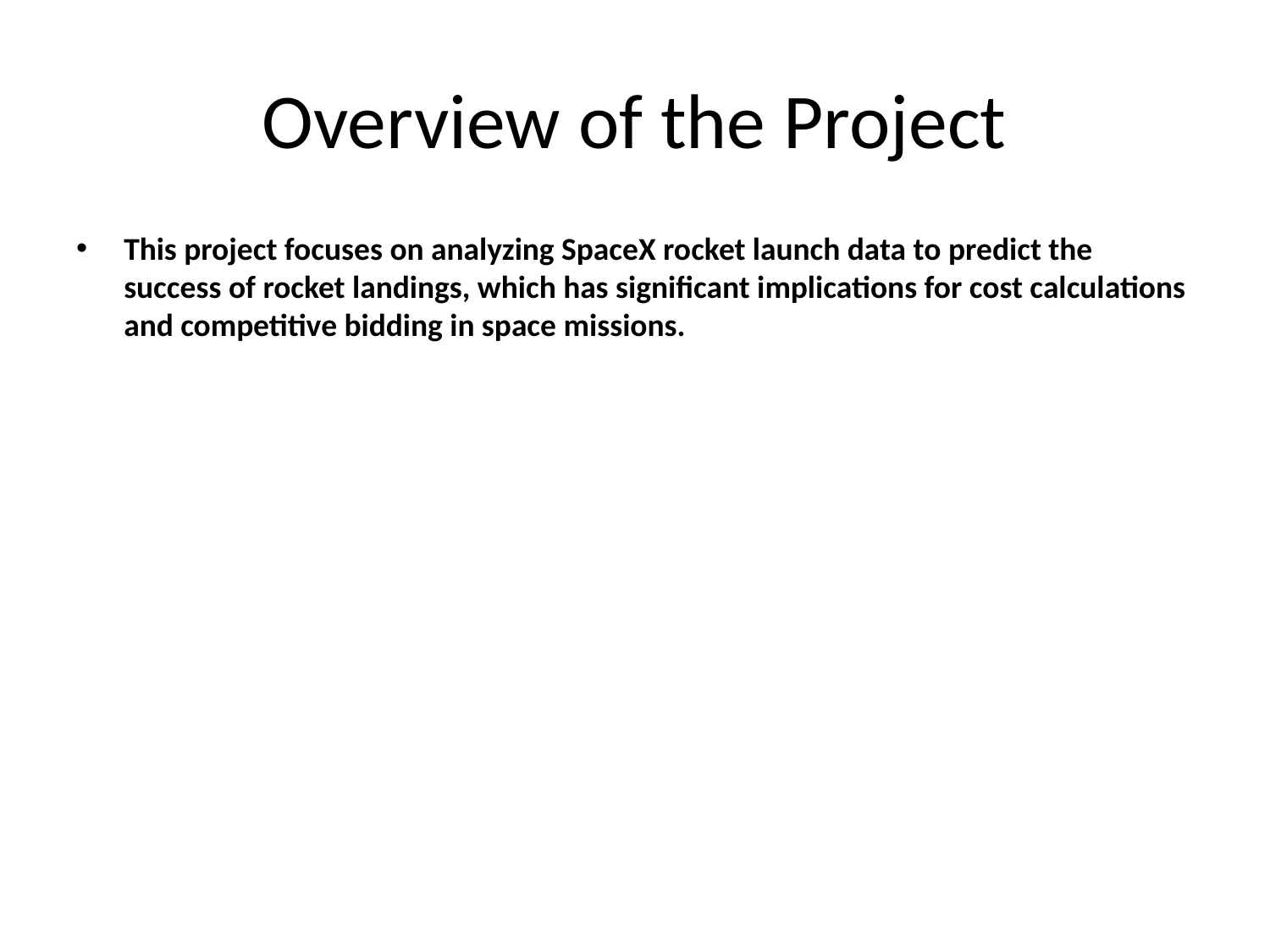

# Overview of the Project
This project focuses on analyzing SpaceX rocket launch data to predict the success of rocket landings, which has significant implications for cost calculations and competitive bidding in space missions.